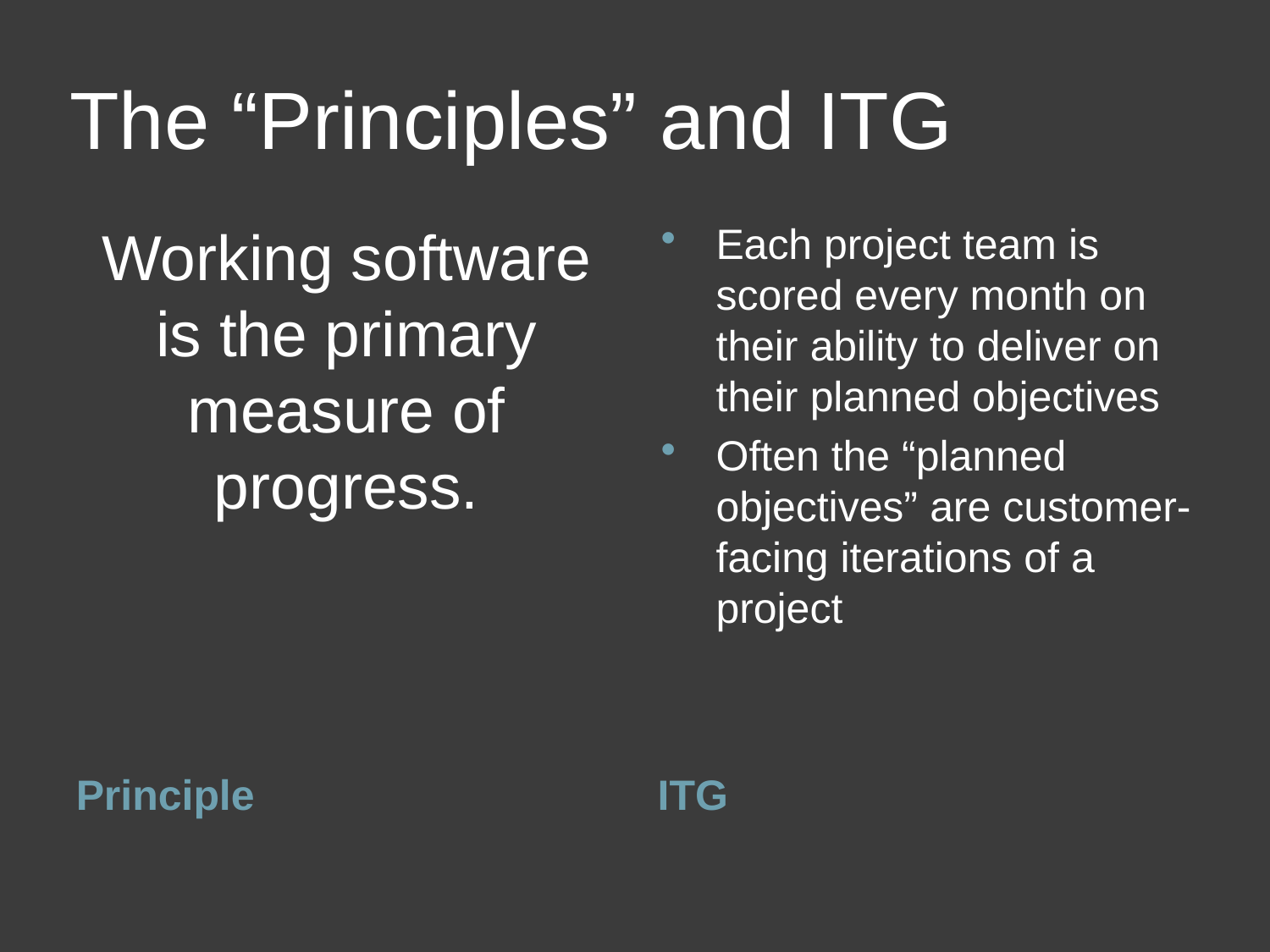

# The “Principles” and ITG
Working software is the primary measure of progress.
Each project team is scored every month on their ability to deliver on their planned objectives
Often the “planned objectives” are customer-facing iterations of a project
Principle
ITG